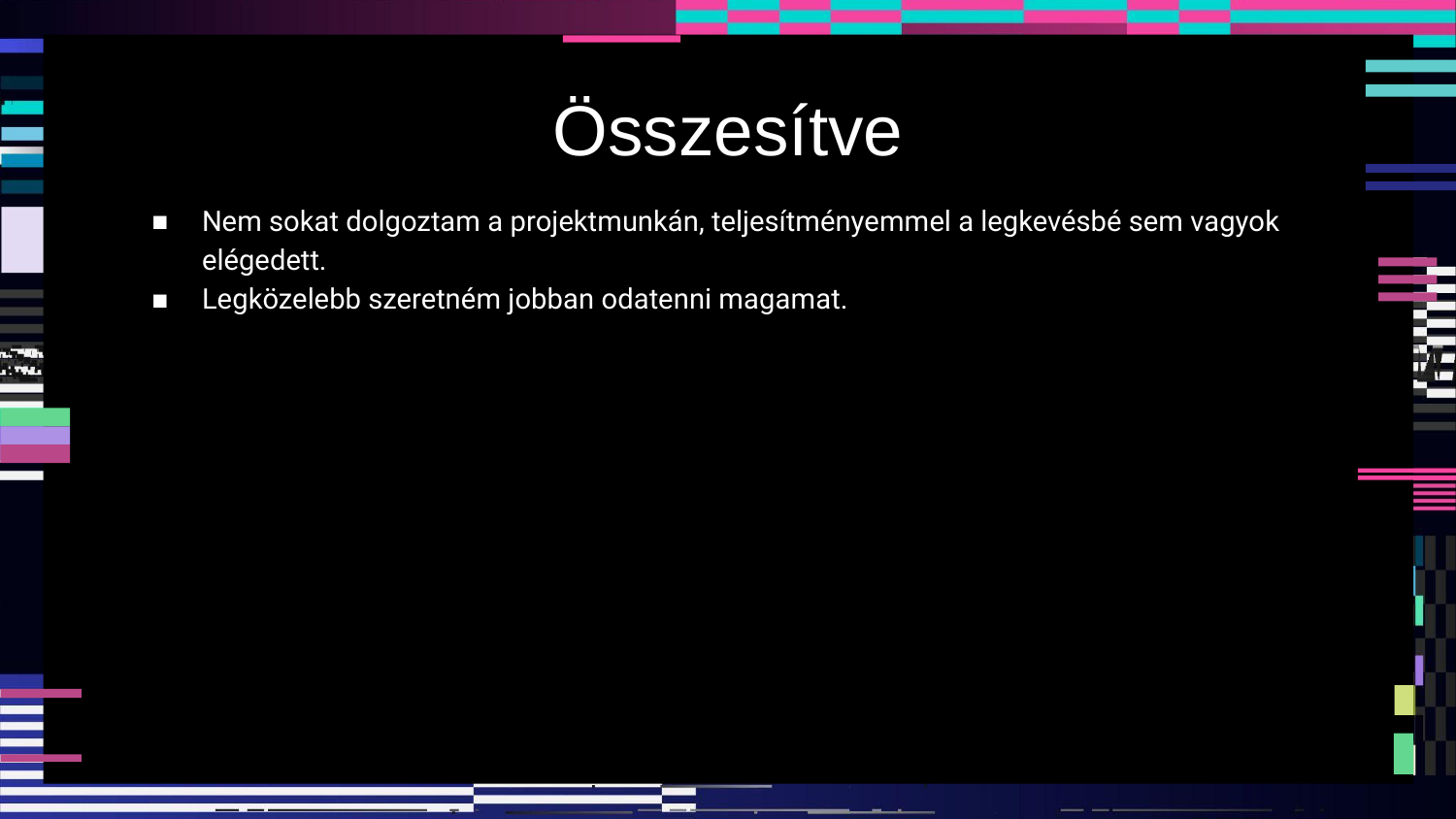

# Összesítve
Nem sokat dolgoztam a projektmunkán, teljesítményemmel a legkevésbé sem vagyok elégedett.
Legközelebb szeretném jobban odatenni magamat.